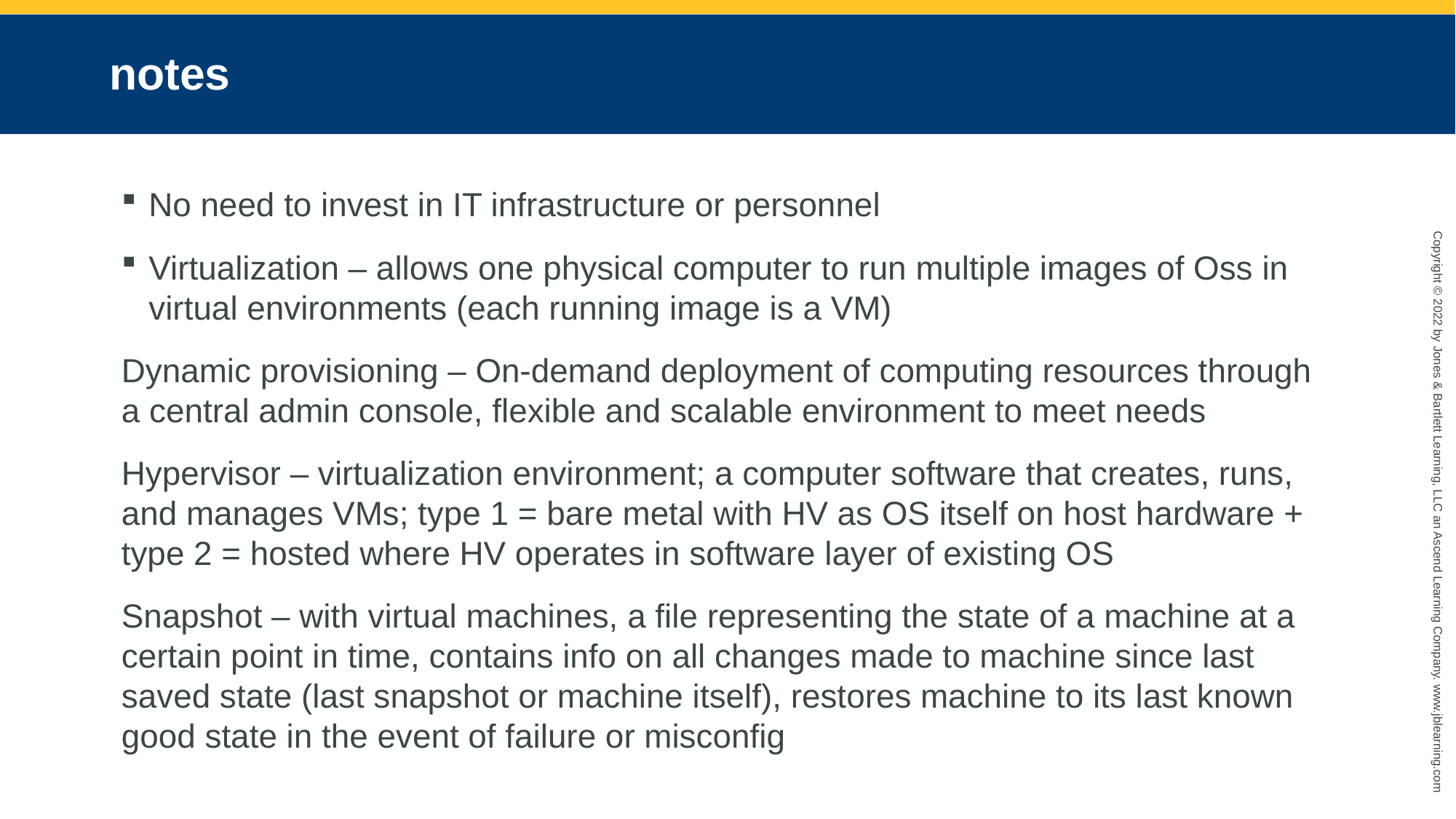

# notes
No need to invest in IT infrastructure or personnel
Virtualization – allows one physical computer to run multiple images of Oss in virtual environments (each running image is a VM)
Dynamic provisioning – On-demand deployment of computing resources through a central admin console, flexible and scalable environment to meet needs
Hypervisor – virtualization environment; a computer software that creates, runs, and manages VMs; type 1 = bare metal with HV as OS itself on host hardware + type 2 = hosted where HV operates in software layer of existing OS
Snapshot – with virtual machines, a file representing the state of a machine at a certain point in time, contains info on all changes made to machine since last saved state (last snapshot or machine itself), restores machine to its last known good state in the event of failure or misconfig